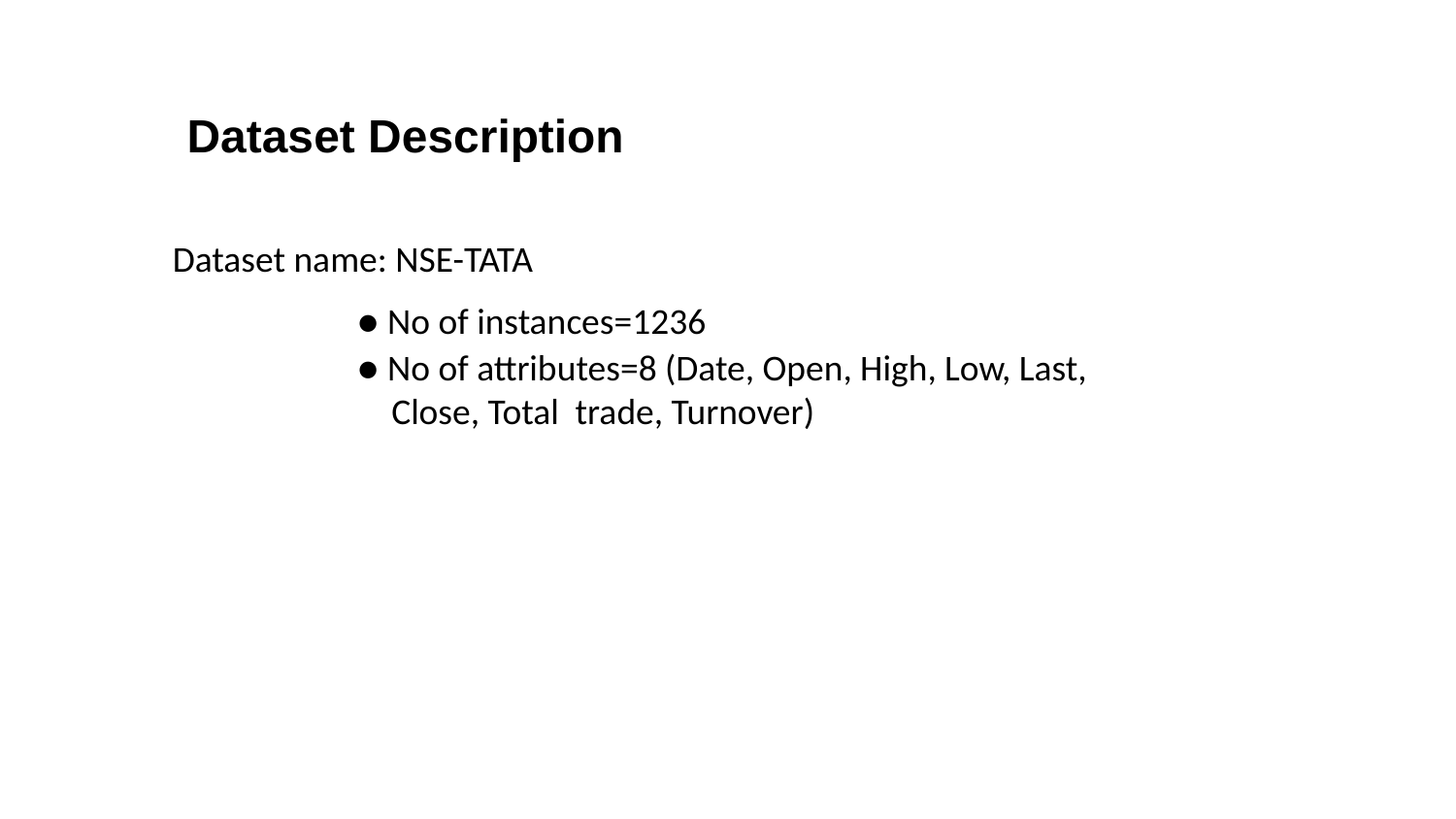

Dataset Description
Dataset name: NSE-TATA
● No of instances=1236
● No of attributes=8 (Date, Open, High, Low, Last, Close, Total  trade, Turnover)